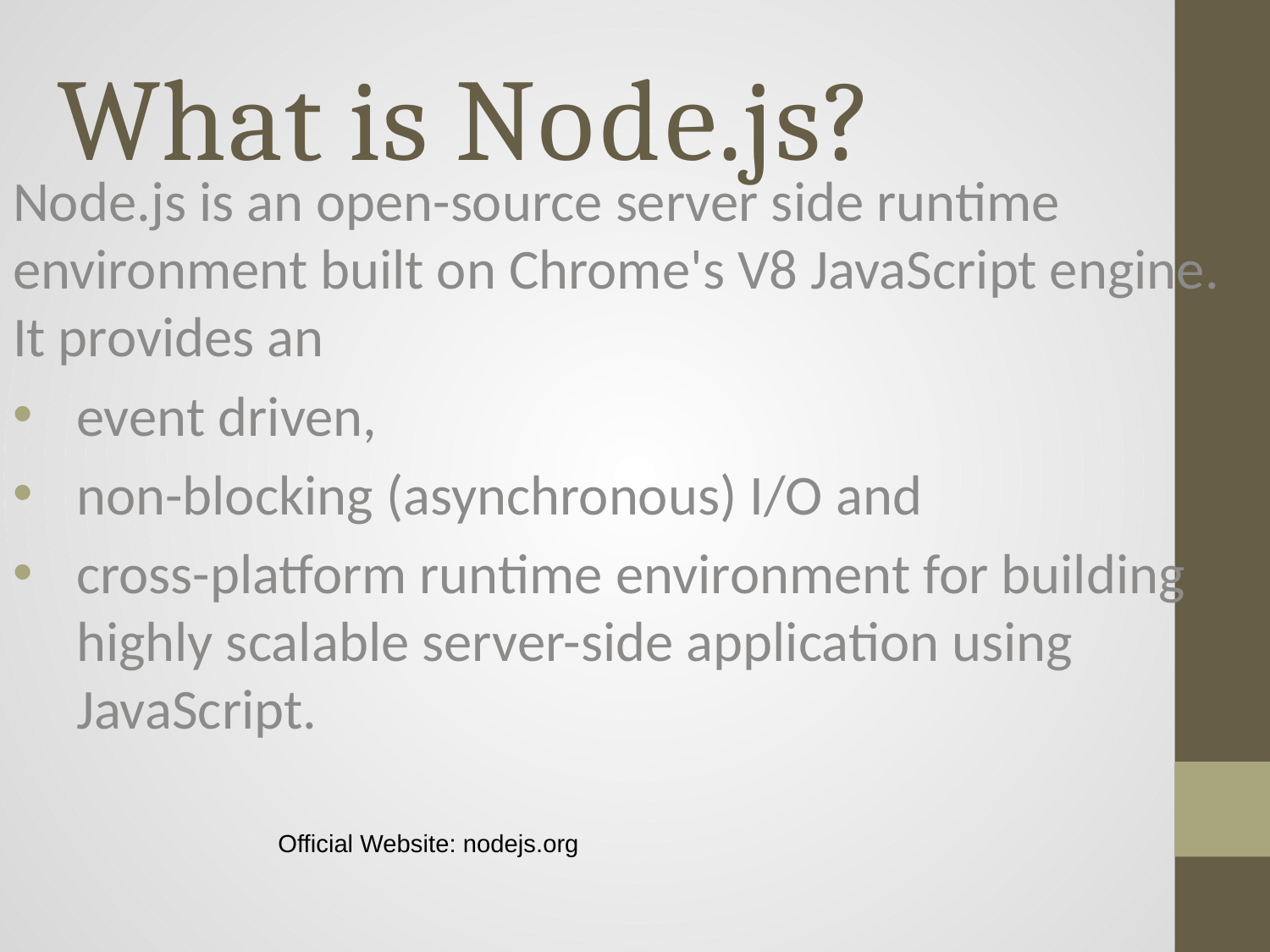

# What is Node.js?
Node.js is an open-source server side runtime environment built on Chrome's V8 JavaScript engine. It provides an
event driven,
non-blocking (asynchronous) I/O and
cross-platform runtime environment for building highly scalable server-side application using JavaScript.
Official Website: nodejs.org